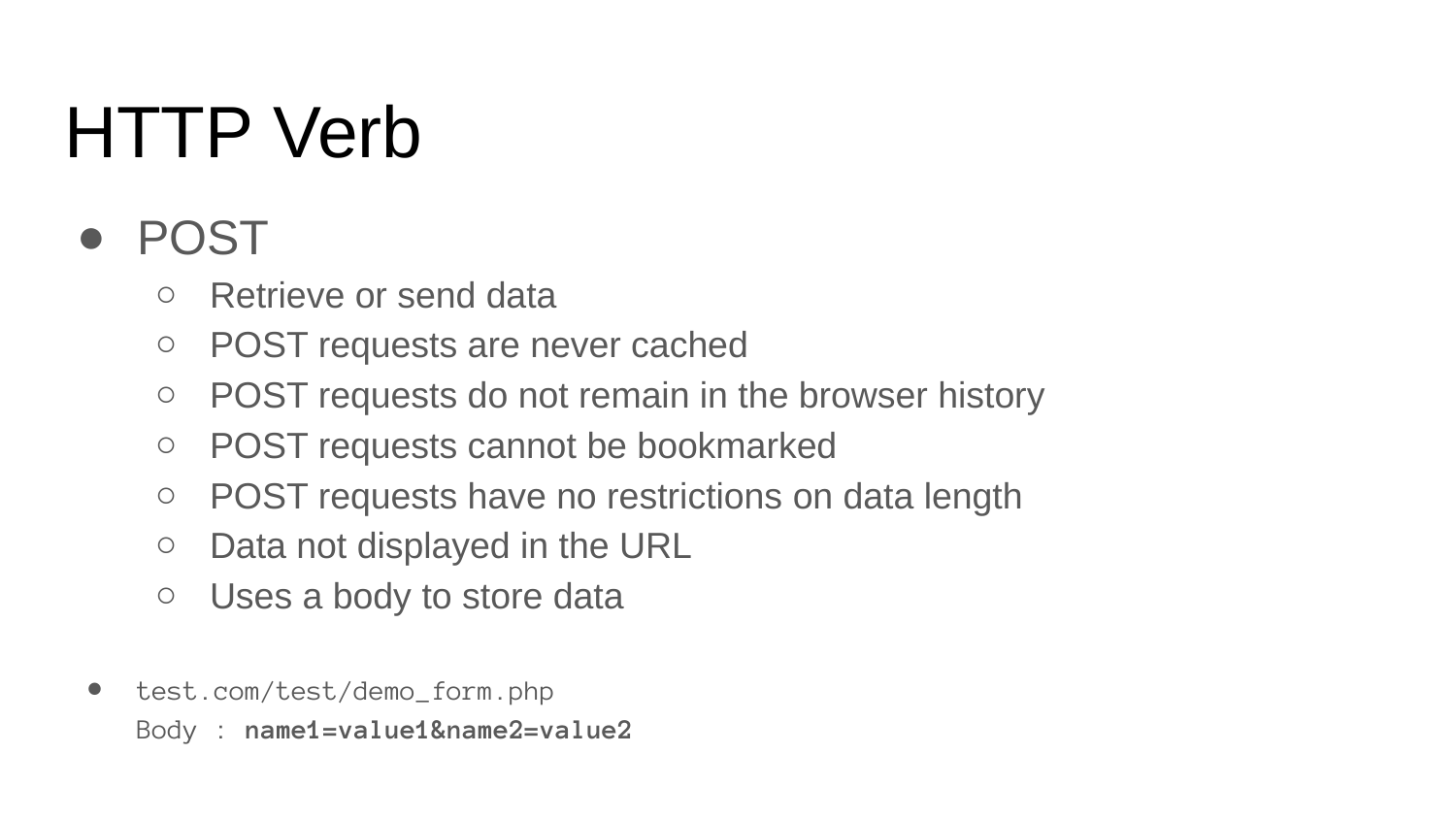

HTTP Verb
POST
Retrieve or send data
POST requests are never cached
POST requests do not remain in the browser history
POST requests cannot be bookmarked
POST requests have no restrictions on data length
Data not displayed in the URL
Uses a body to store data

test.com/test/demo_form.php
Body : name1=value1&name2=value2